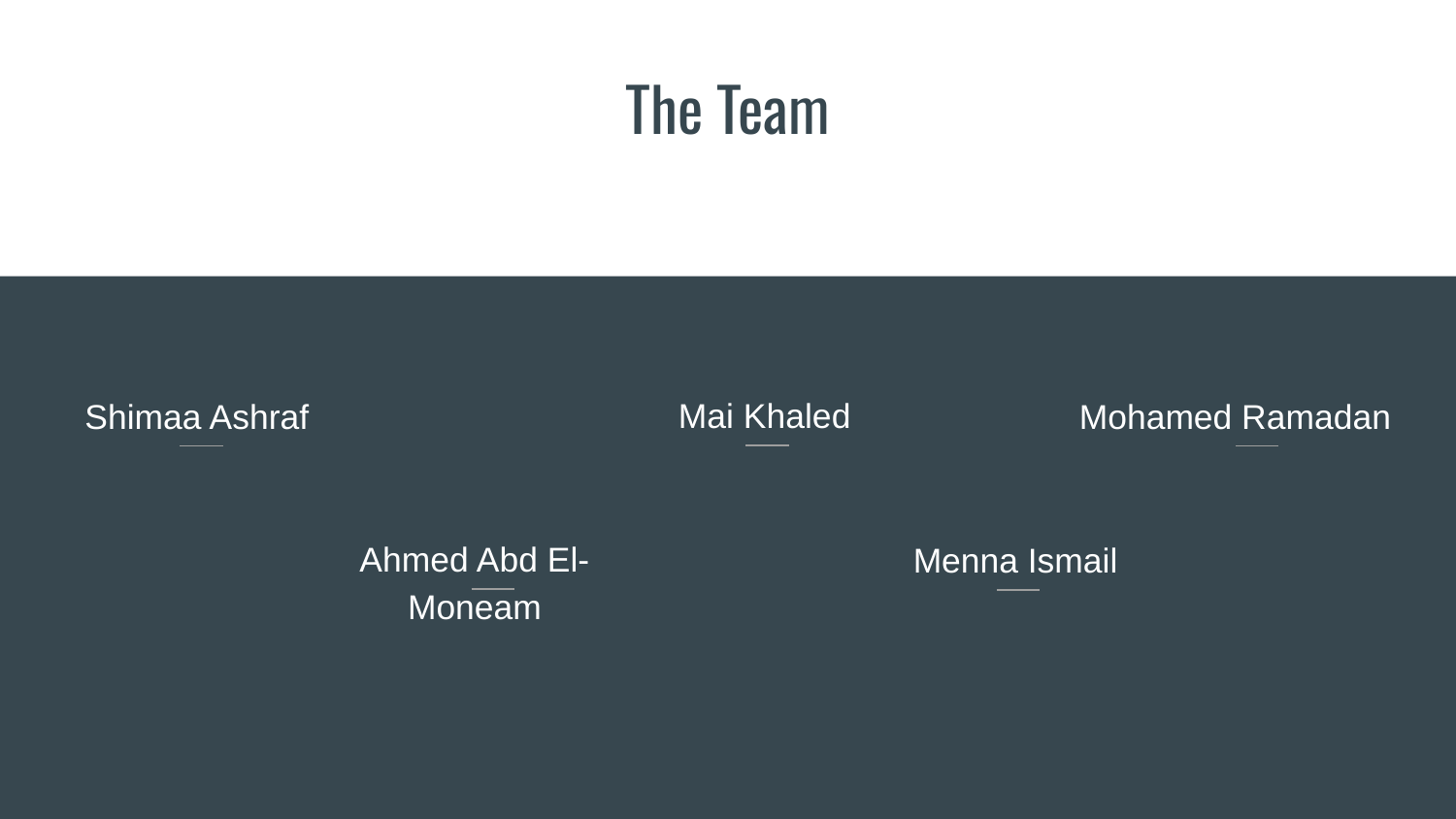

The Team
Mai Khaled
Shimaa Ashraf
Mohamed Ramadan
Ahmed Abd El-Moneam
Menna Ismail